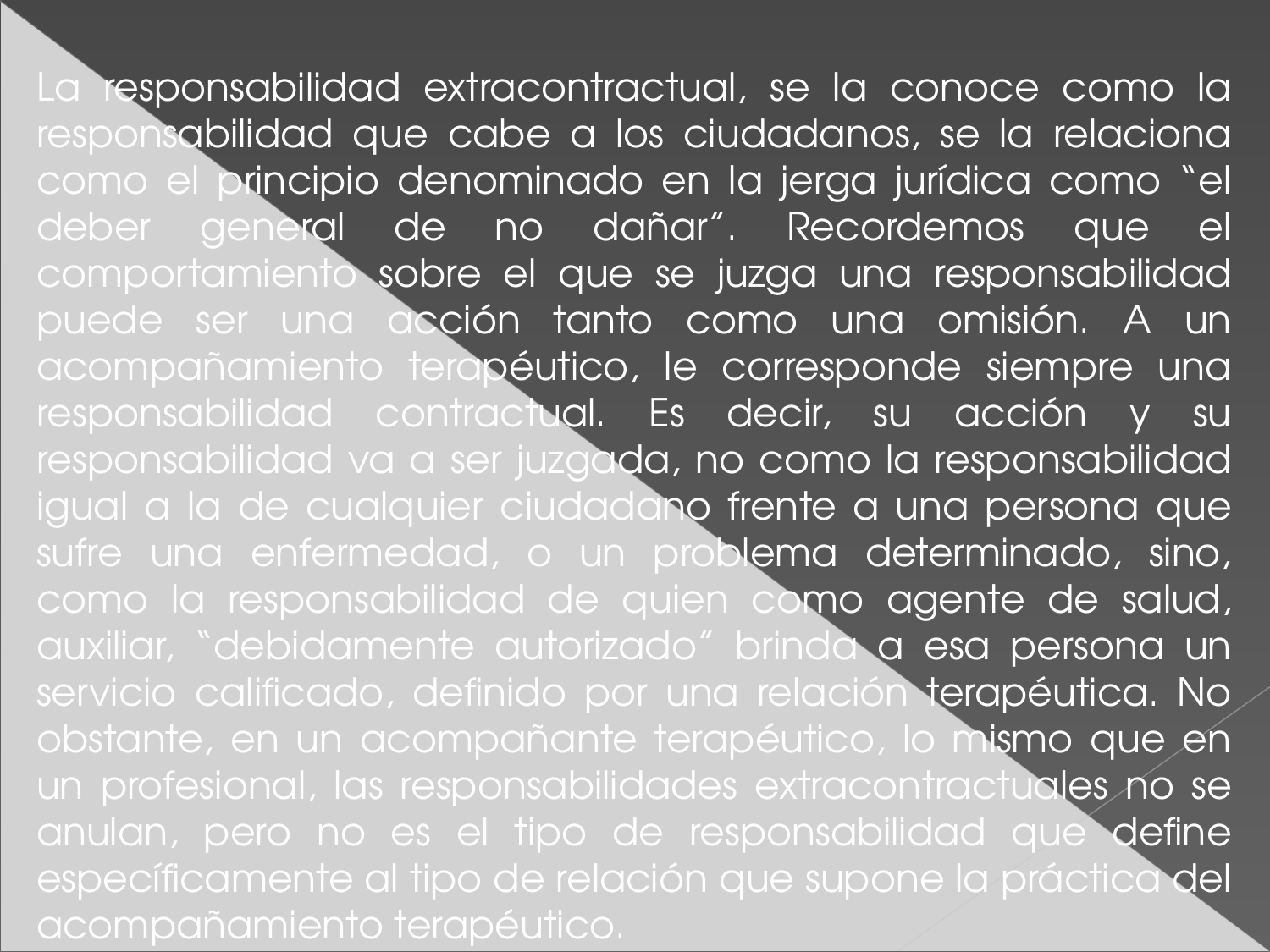

La responsabilidad extracontractual, se la conoce como la responsabilidad que cabe a los ciudadanos, se la relaciona como el principio denominado en la jerga jurídica como “el deber general de no dañar”. Recordemos que el comportamiento sobre el que se juzga una responsabilidad puede ser una acción tanto como una omisión. A un acompañamiento terapéutico, le corresponde siempre una responsabilidad contractual. Es decir, su acción y su responsabilidad va a ser juzgada, no como la responsabilidad igual a la de cualquier ciudadano frente a una persona que sufre una enfermedad, o un problema determinado, sino, como la responsabilidad de quien como agente de salud, auxiliar, “debidamente autorizado” brinda a esa persona un servicio calificado, definido por una relación terapéutica. No obstante, en un acompañante terapéutico, lo mismo que en un profesional, las responsabilidades extracontractuales no se anulan, pero no es el tipo de responsabilidad que define específicamente al tipo de relación que supone la práctica del acompañamiento terapéutico.